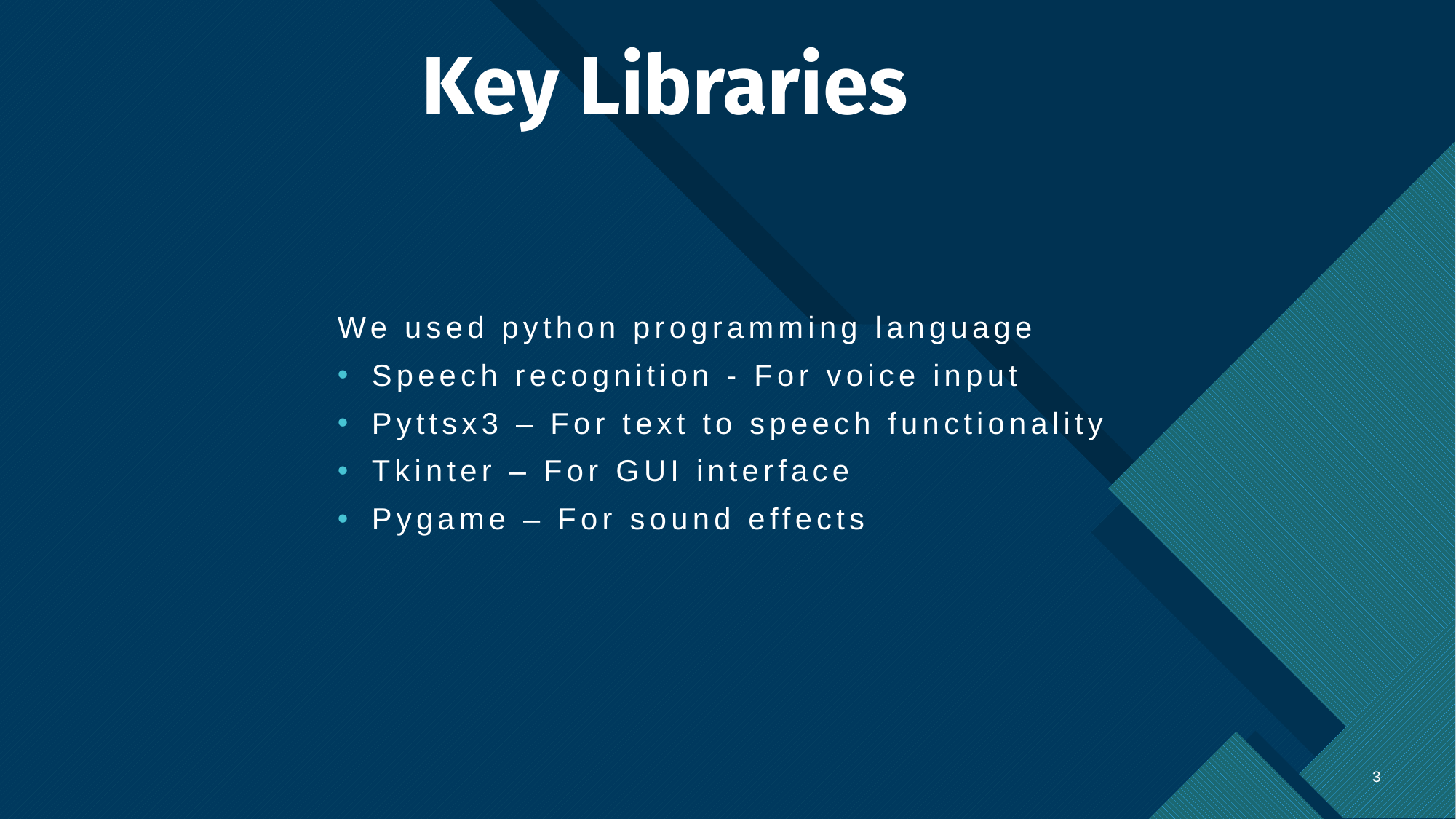

# Key Libraries
We used python programming language
Speech recognition - For voice input
Pyttsx3 – For text to speech functionality
Tkinter – For GUI interface
Pygame – For sound effects
3